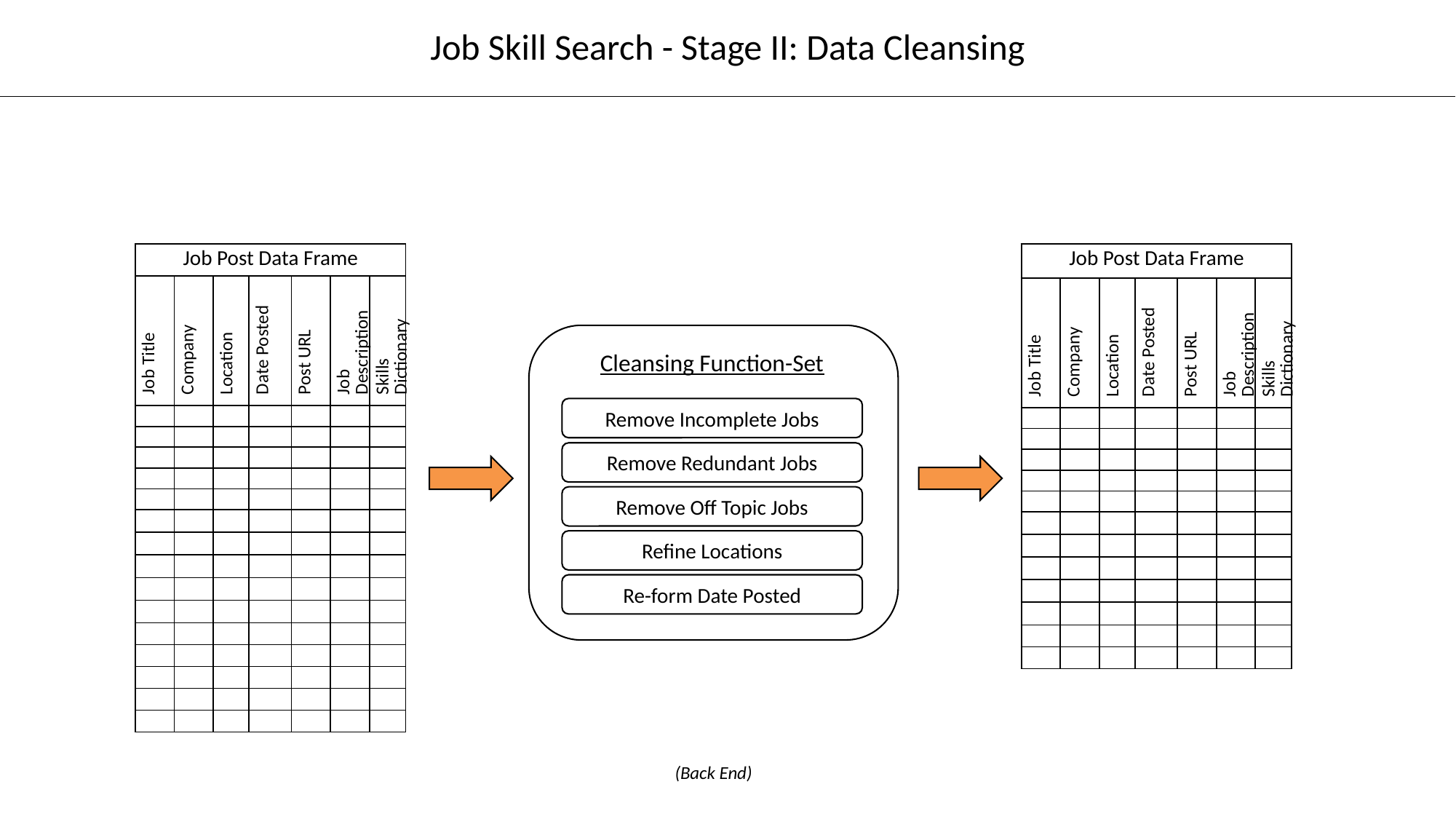

Job Skill Search - Stage II: Data Cleansing
| Job Post Data Frame |  |  |  |  |  |  |
| --- | --- | --- | --- | --- | --- | --- |
| Job Title | Company | Location | Date Posted | Post URL | Job Description | Skills Dictionary |
|  |  |  |  |  |  |  |
|  |  |  |  |  |  |  |
|  |  |  |  |  |  |  |
|  |  |  |  |  |  |  |
|  |  |  |  |  |  |  |
|  |  |  |  |  |  |  |
|  |  |  |  |  |  |  |
|  |  |  |  |  |  |  |
|  |  |  |  |  |  |  |
|  |  |  |  |  |  |  |
|  |  |  |  |  |  |  |
|  |  |  |  |  |  |  |
|  |  |  |  |  |  |  |
|  |  |  |  |  |  |  |
|  |  |  |  |  |  |  |
| Job Post Data Frame |  |  |  |  |  |  |
| --- | --- | --- | --- | --- | --- | --- |
| Job Title | Company | Location | Date Posted | Post URL | Job Description | Skills Dictionary |
|  |  |  |  |  |  |  |
|  |  |  |  |  |  |  |
|  |  |  |  |  |  |  |
|  |  |  |  |  |  |  |
|  |  |  |  |  |  |  |
|  |  |  |  |  |  |  |
|  |  |  |  |  |  |  |
|  |  |  |  |  |  |  |
|  |  |  |  |  |  |  |
|  |  |  |  |  |  |  |
|  |  |  |  |  |  |  |
|  |  |  |  |  |  |  |

Cleansing Function-Set
Remove Incomplete Jobs
Remove Redundant Jobs

Remove Off Topic Jobs
Refine Locations
Re-form Date Posted
(Back End)